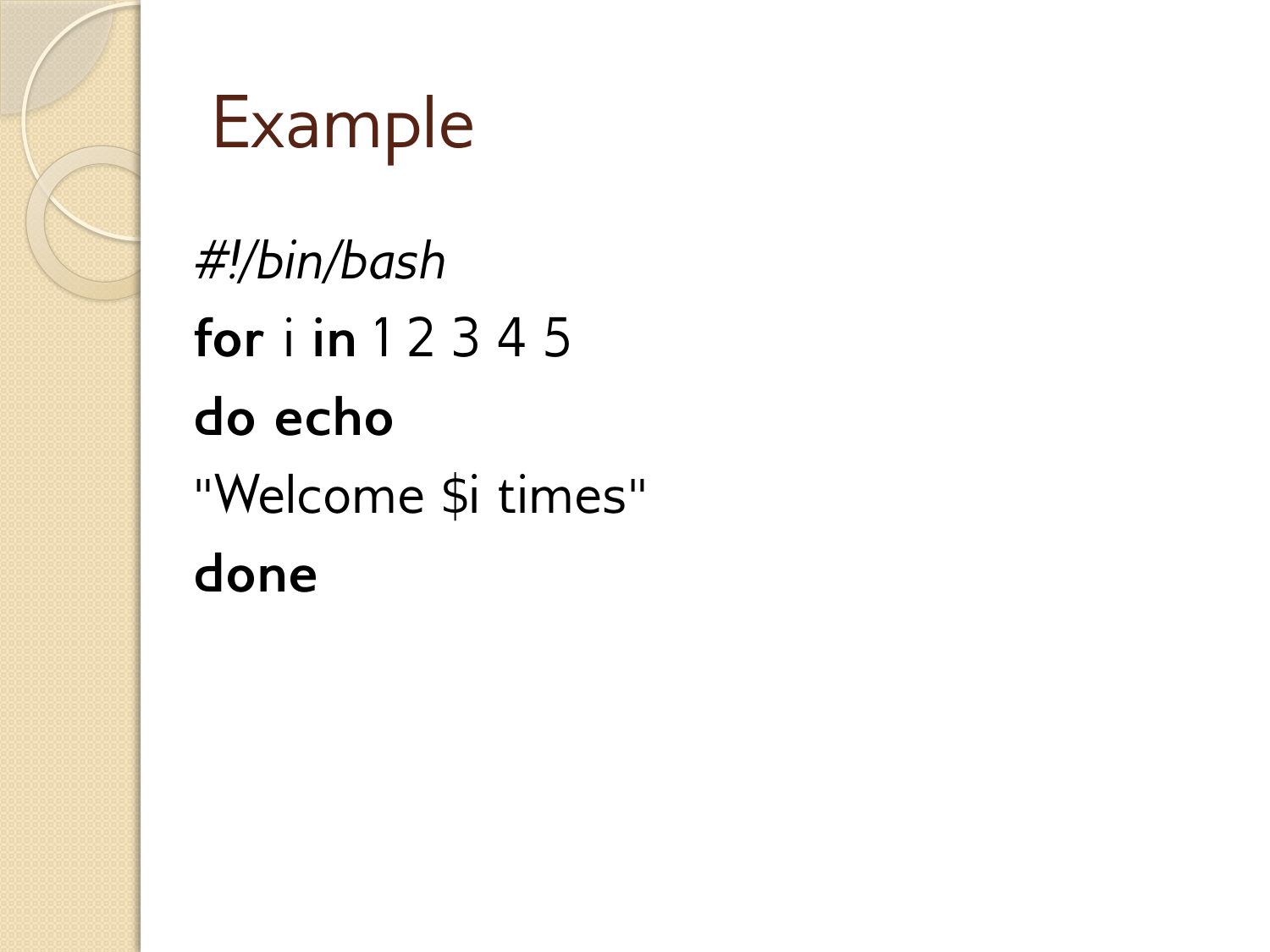

# Example
#!/bin/bash
for i in 1 2 3 4 5
do echo
"Welcome $i times"
done